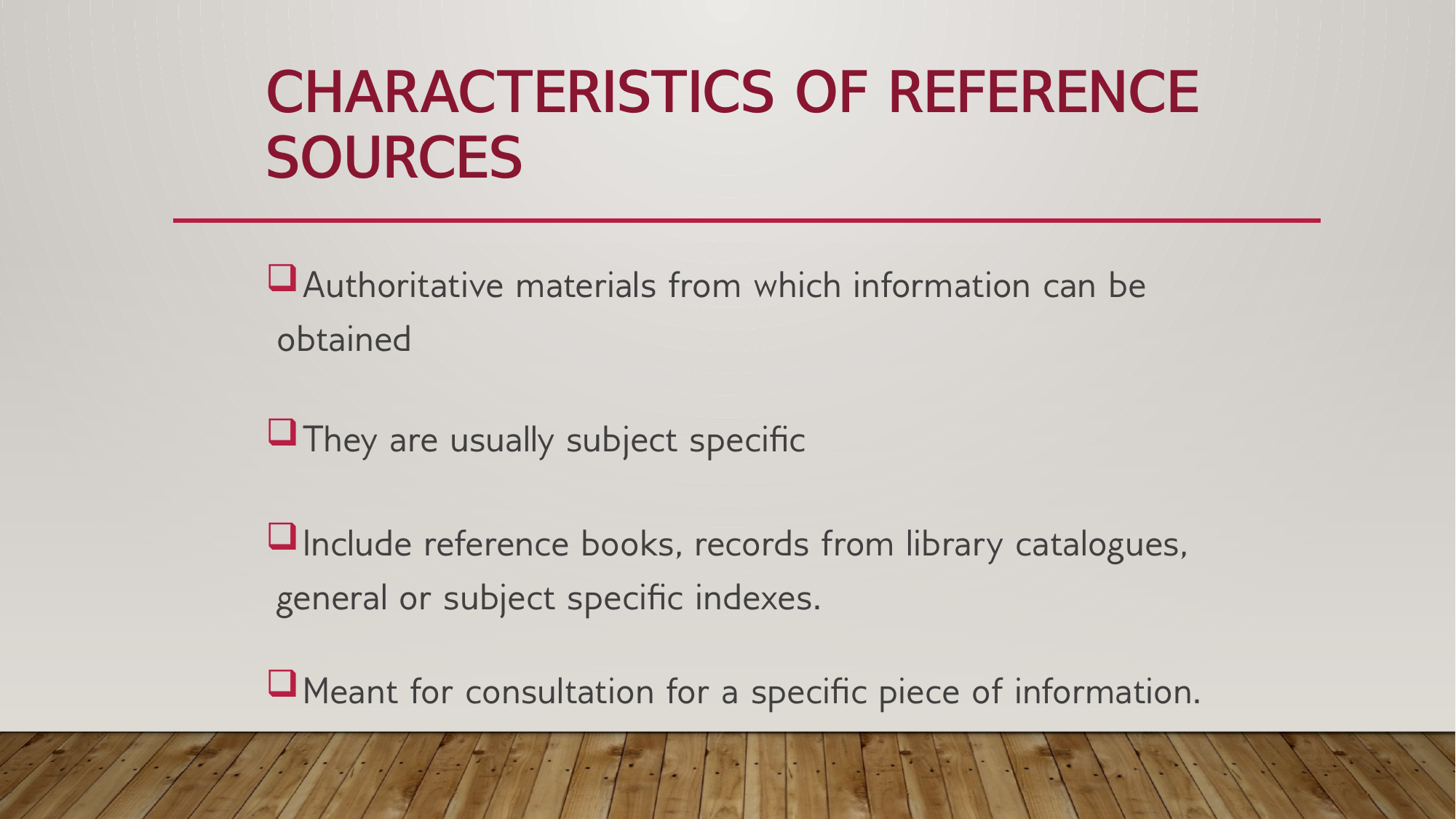

# Characteristics of Reference Sources
 Authoritative materials from which information can be obtained

 They are usually subject specific

 Include reference books, records from library catalogues, general or subject specific indexes.

 Meant for consultation for a specific piece of information.